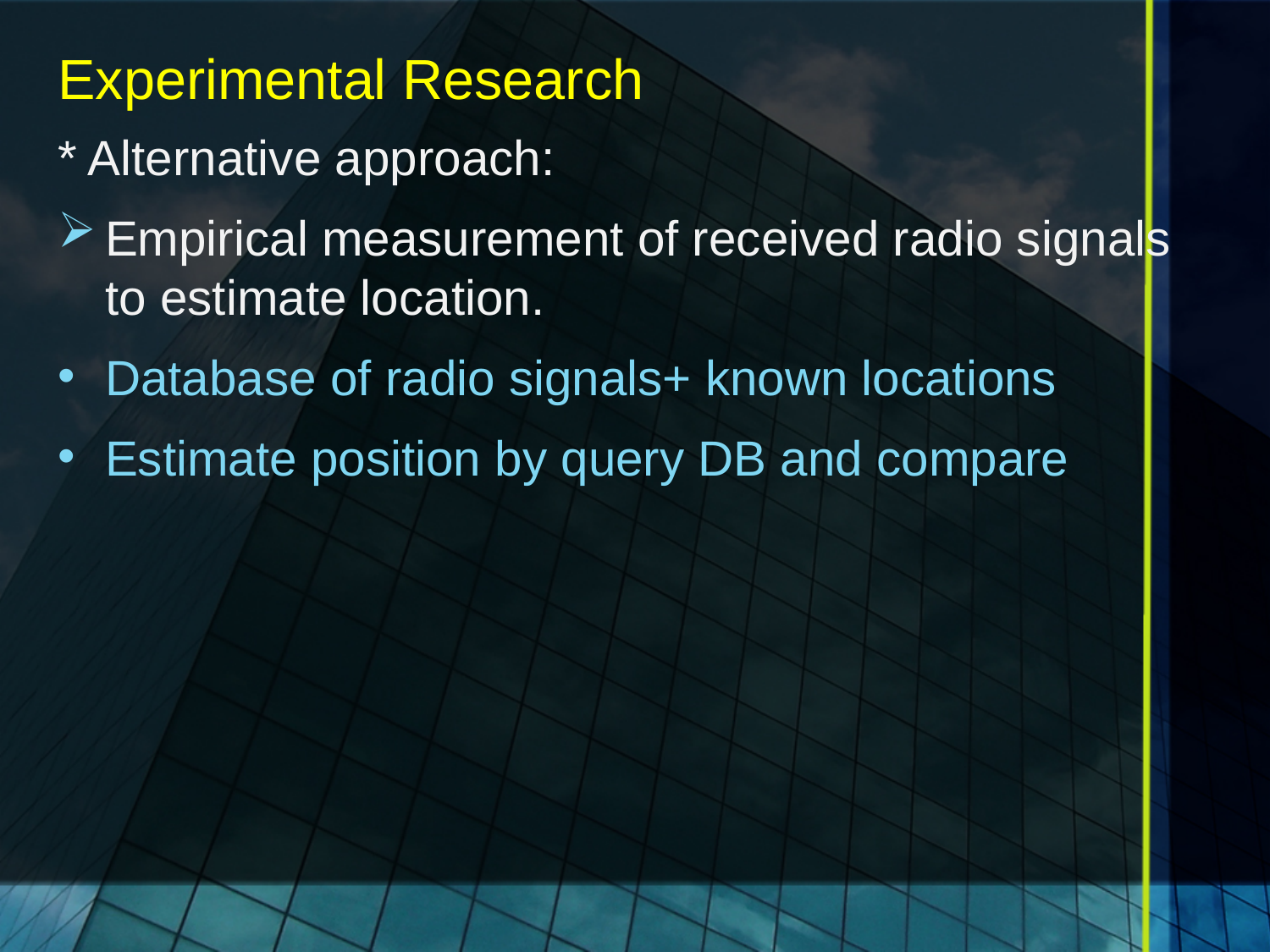

# Experimental Research
* Alternative approach:
Empirical measurement of received radio signals to estimate location.
Database of radio signals+ known locations
Estimate position by query DB and compare